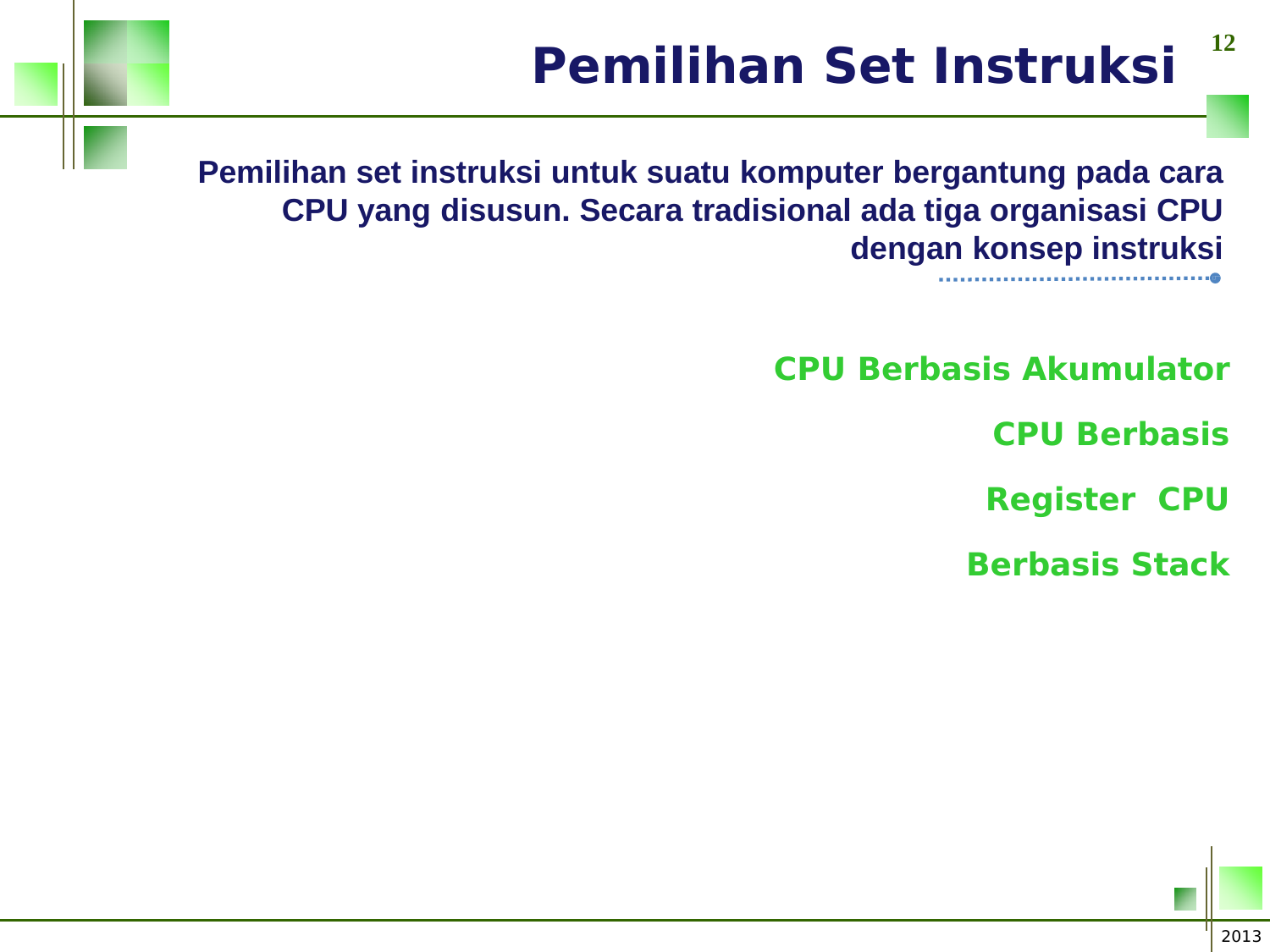

12
# Pemilihan Set Instruksi
Pemilihan set instruksi untuk suatu komputer bergantung pada cara
CPU yang disusun. Secara tradisional ada tiga organisasi CPU
dengan konsep instruksi

CPU Berbasis Akumulator  CPU Berbasis Register  CPU Berbasis Stack

2013